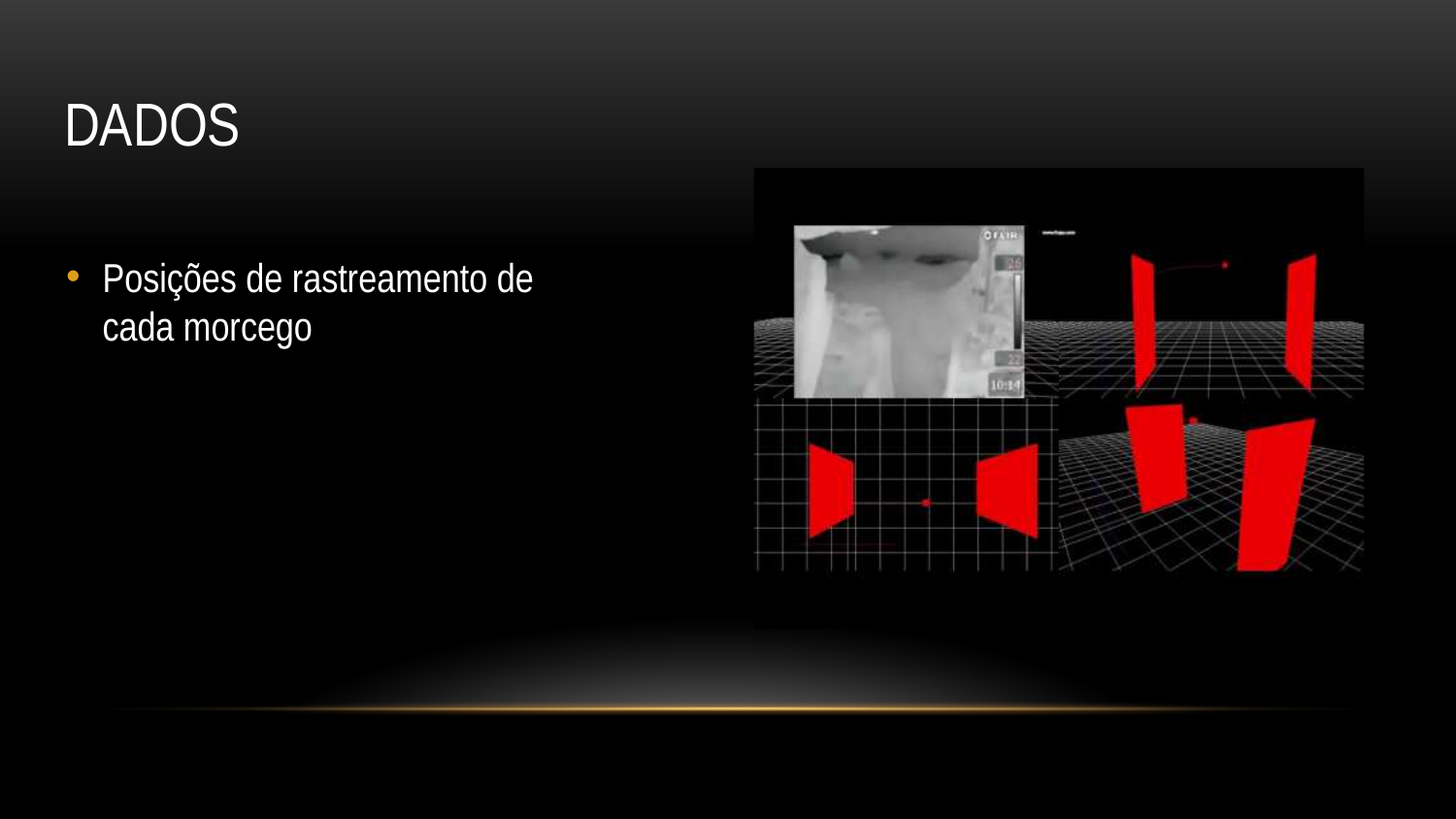

# DADOS

Posições de rastreamento de cada morcego